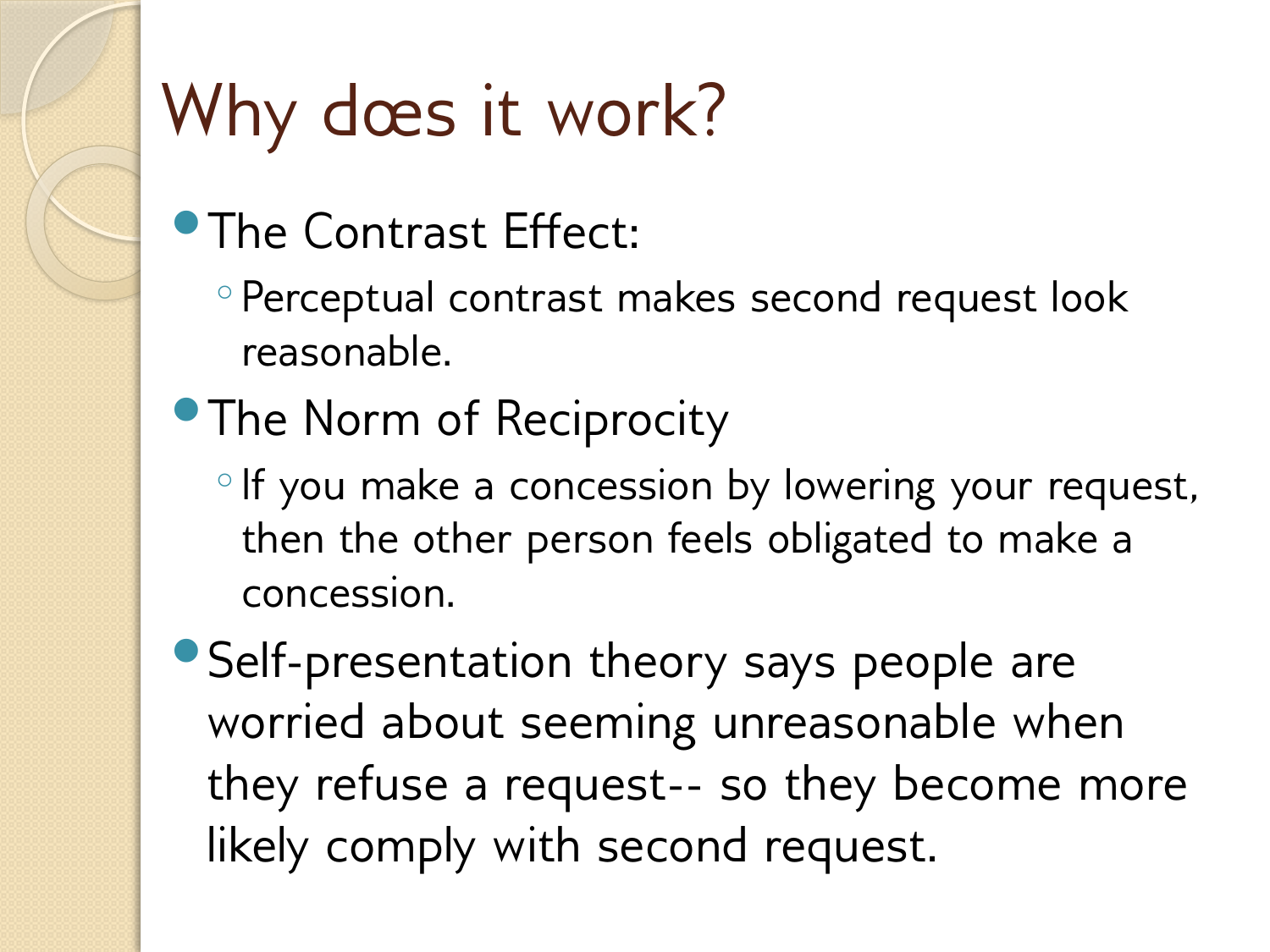

# Why does it work?
The Contrast Effect:
Perceptual contrast makes second request look reasonable.
The Norm of Reciprocity
If you make a concession by lowering your request, then the other person feels obligated to make a concession.
Self-presentation theory says people are worried about seeming unreasonable when they refuse a request-- so they become more likely comply with second request.